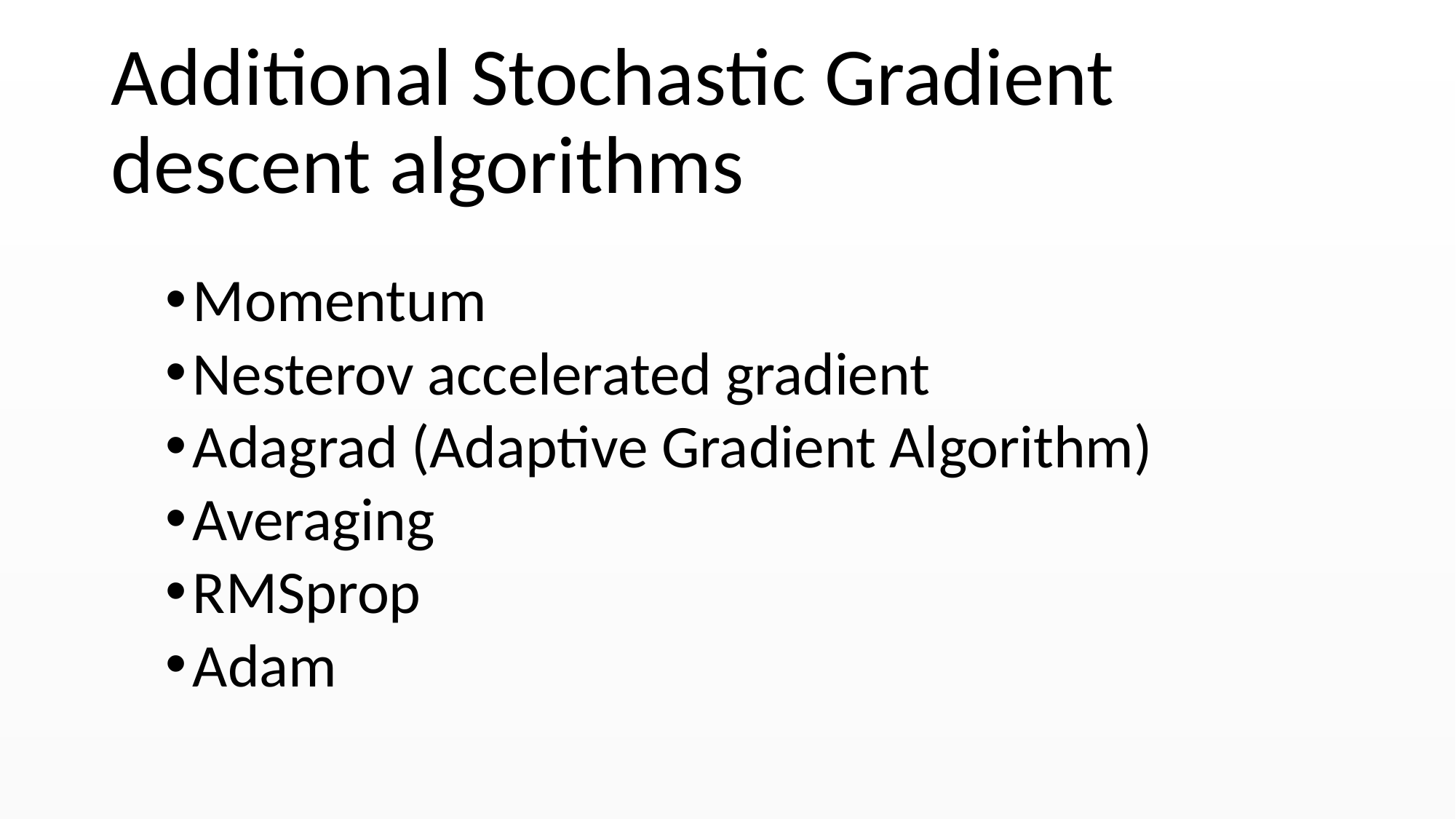

# Additional Stochastic Gradient descent algorithms
Momentum
Nesterov accelerated gradient
Adagrad (Adaptive Gradient Algorithm)
Averaging
RMSprop
Adam